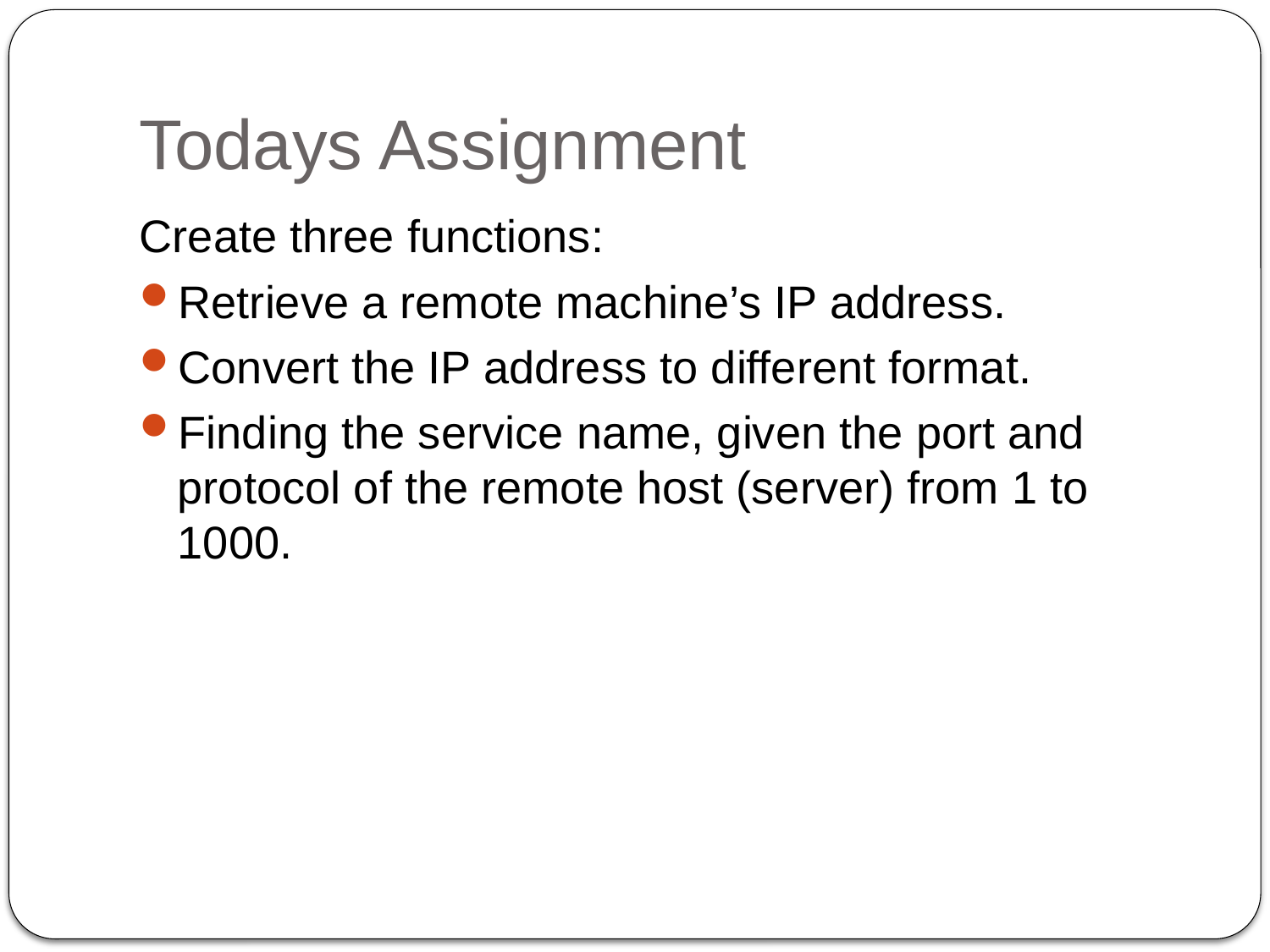

# Todays Assignment
Create three functions:
Retrieve a remote machine’s IP address.
Convert the IP address to different format.
Finding the service name, given the port and protocol of the remote host (server) from 1 to 1000.